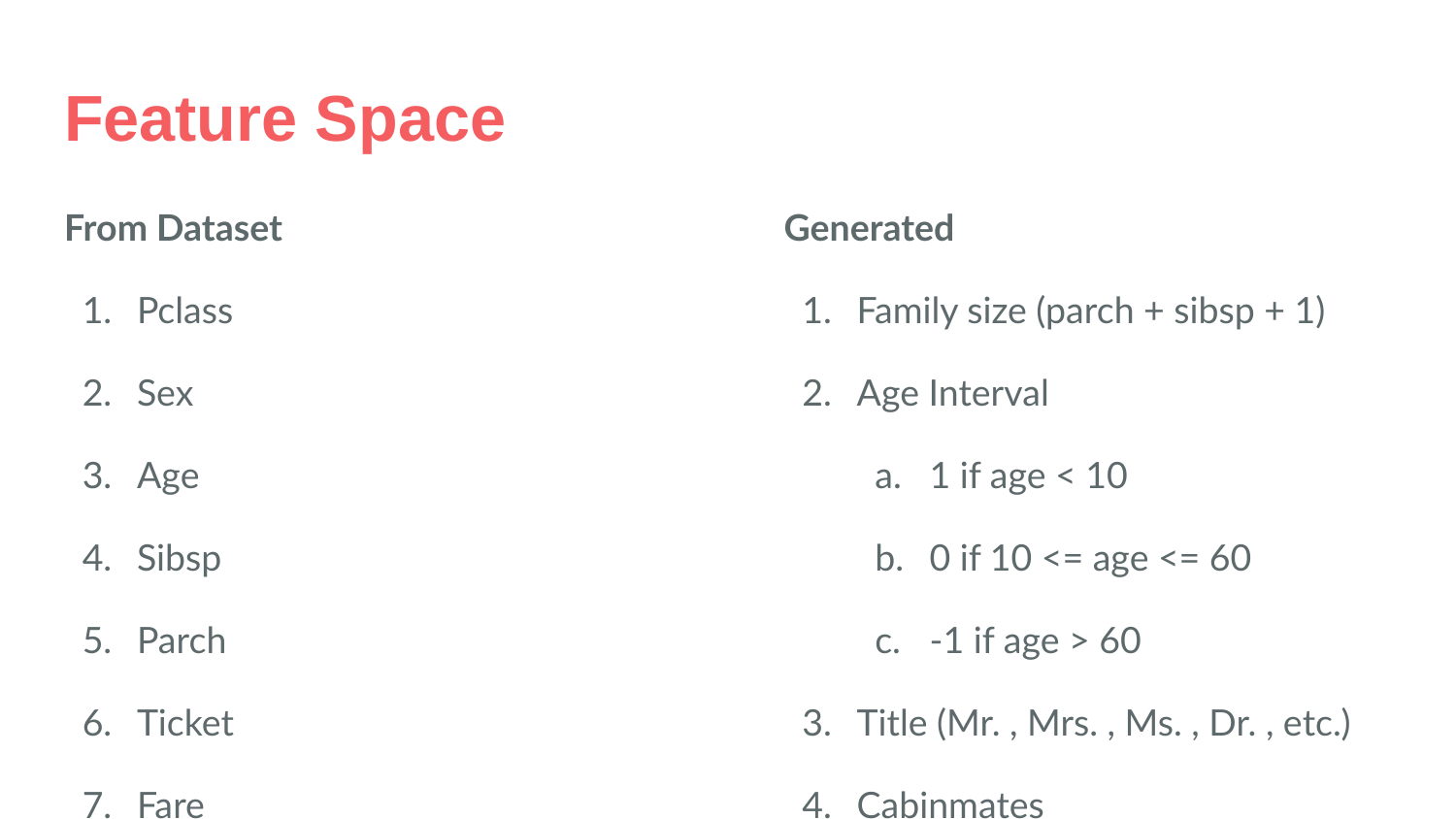

# Feature Space
From Dataset
Pclass
Sex
Age
Sibsp
Parch
Ticket
Fare
Cabin number
Embarked
Generated
Family size (parch + sibsp + 1)
Age Interval
1 if age < 10
0 if 10 <= age <= 60
-1 if age > 60
Title (Mr. , Mrs. , Ms. , Dr. , etc.)
Cabinmates